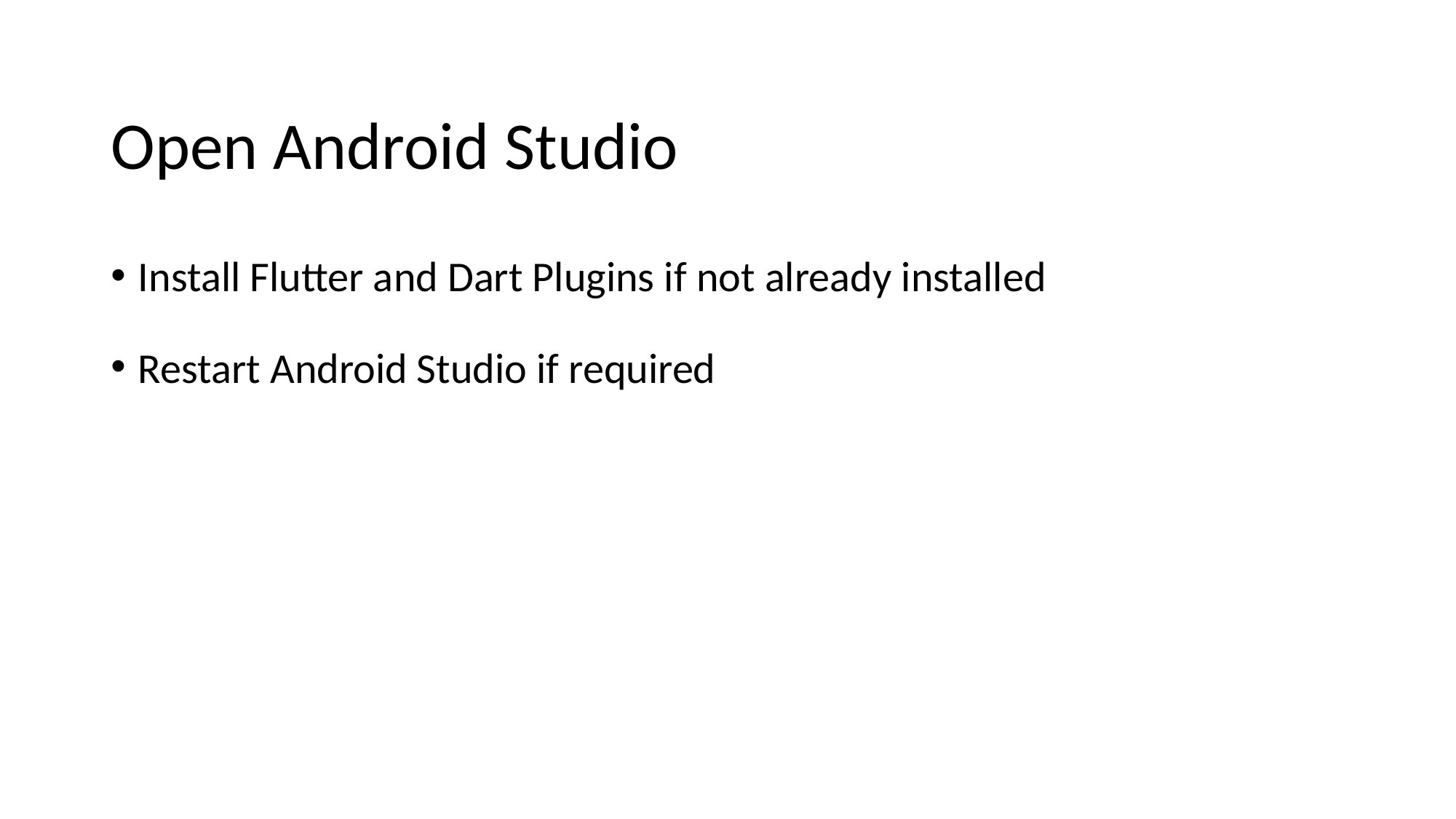

# Open Android Studio
Install Flutter and Dart Plugins if not already installed
Restart Android Studio if required